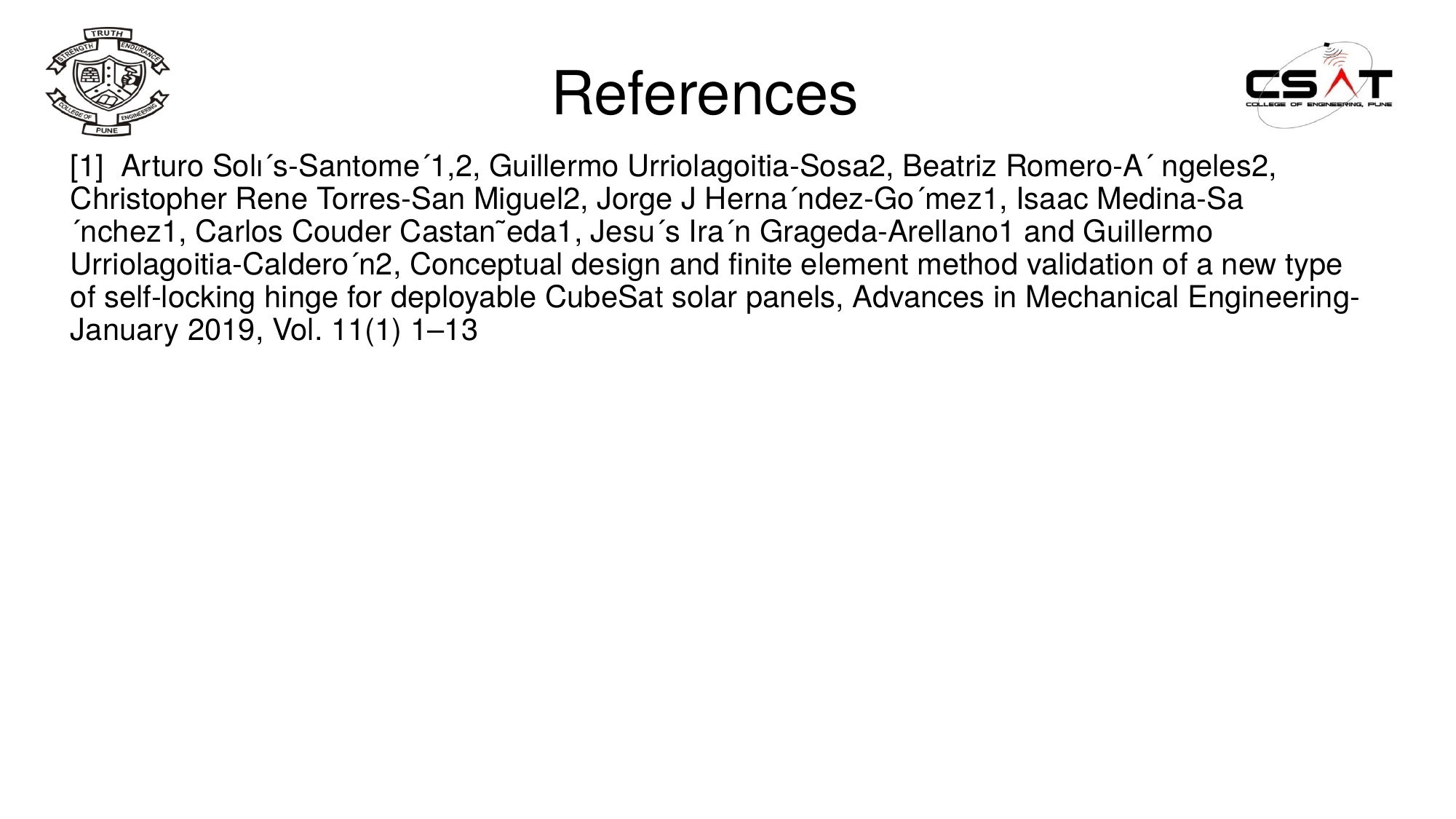

# References
[1]  Arturo Solı´s-Santome´1,2, Guillermo Urriolagoitia-Sosa2, Beatriz Romero-A´ ngeles2, Christopher Rene Torres-San Miguel2, Jorge J Herna´ndez-Go´mez1, Isaac Medina-Sa´nchez1, Carlos Couder Castan˜eda1, Jesu´s Ira´n Grageda-Arellano1 and Guillermo Urriolagoitia-Caldero´n2, Conceptual design and finite element method validation of a new type of self-locking hinge for deployable CubeSat solar panels, Advances in Mechanical Engineering-January 2019, Vol. 11(1) 1–13